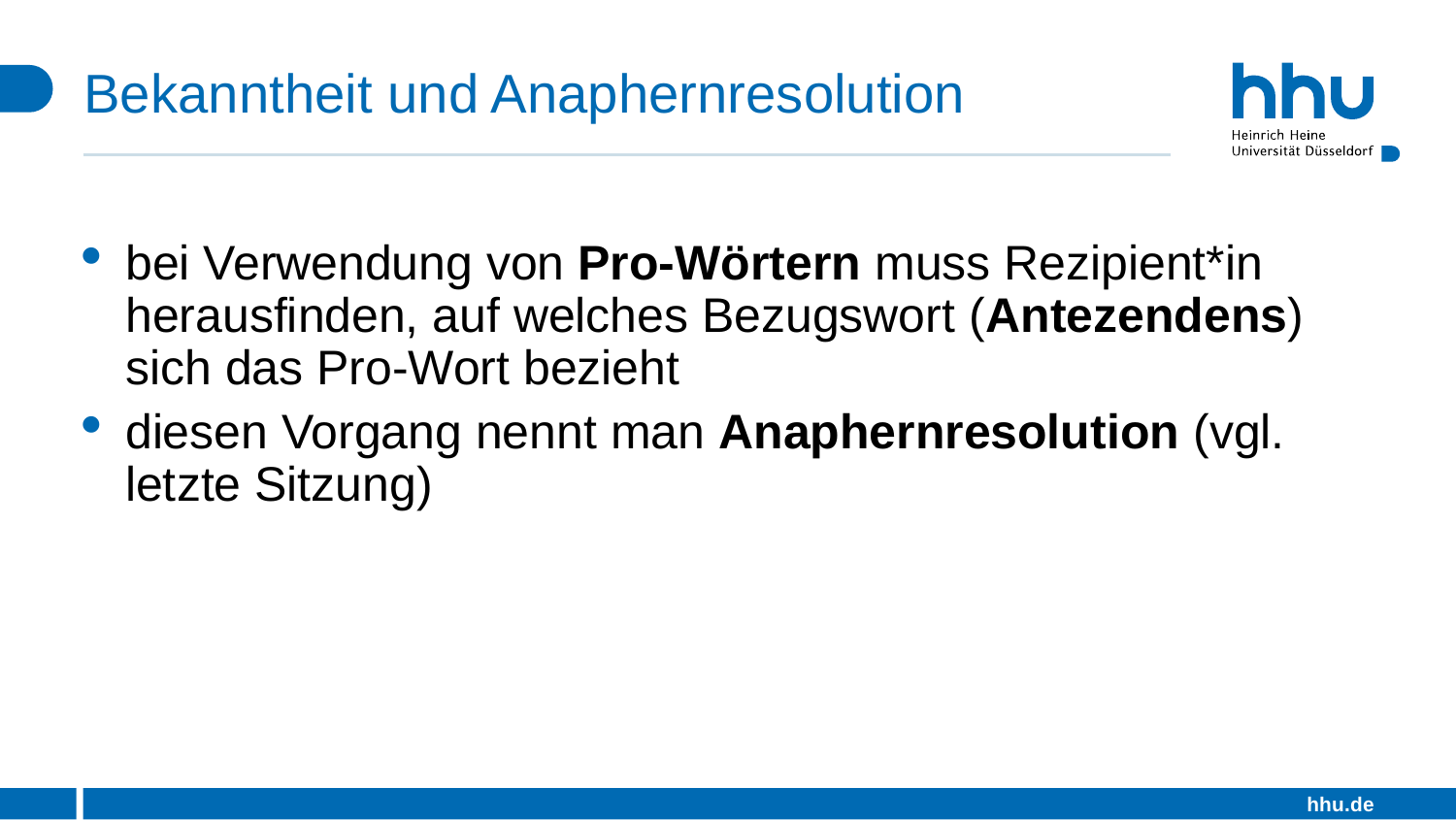

# Bekanntheit und Anaphernresolution
bei Verwendung von Pro-Wörtern muss Rezipient*in herausfinden, auf welches Bezugswort (Antezendens) sich das Pro-Wort bezieht
diesen Vorgang nennt man Anaphernresolution (vgl. letzte Sitzung)